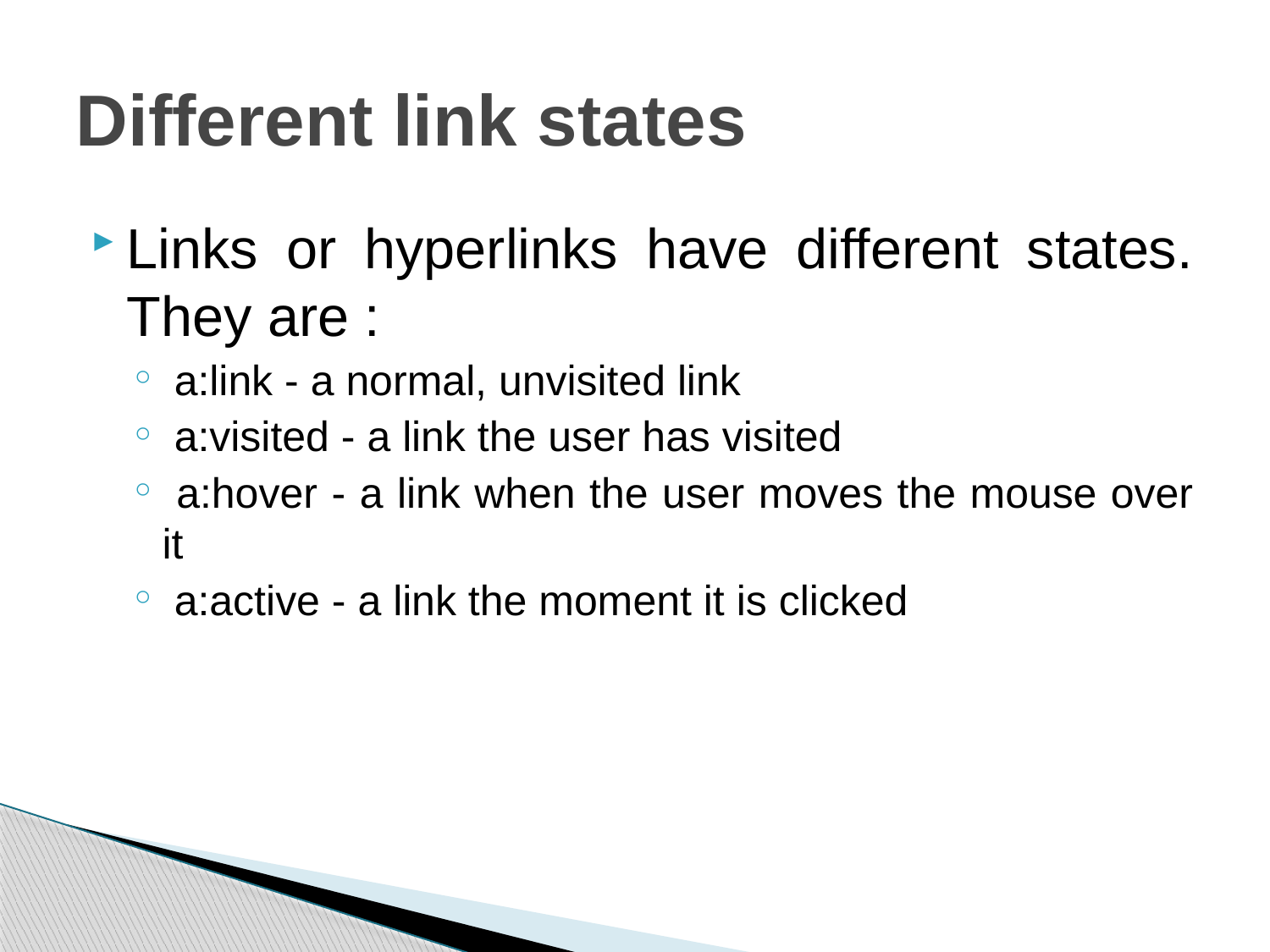

# Different link states
Links or hyperlinks have different states. They are :
 a:link - a normal, unvisited link
 a:visited - a link the user has visited
 a:hover - a link when the user moves the mouse over it
 a:active - a link the moment it is clicked